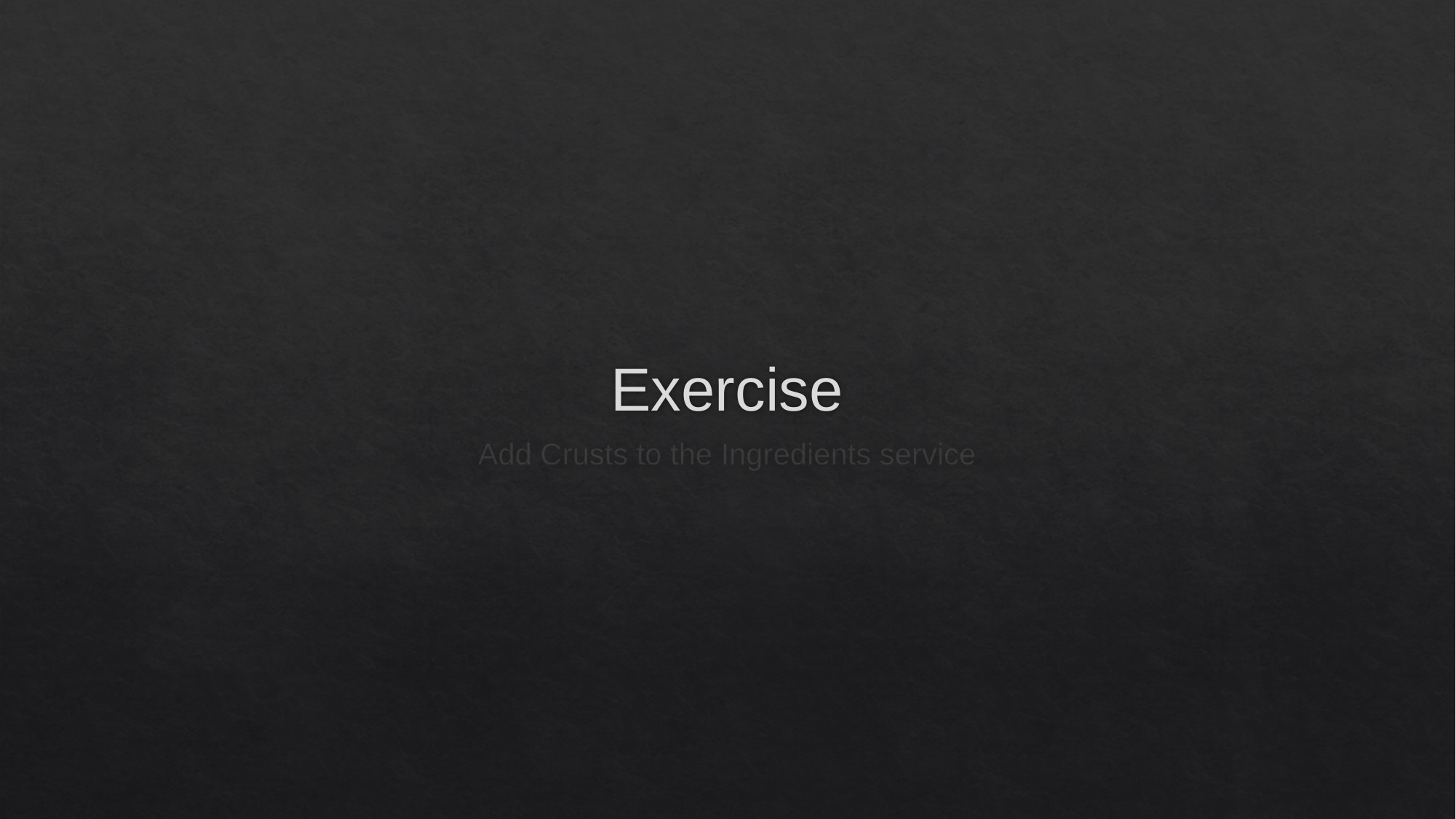

# Exercise
Add Crusts to the Ingredients service